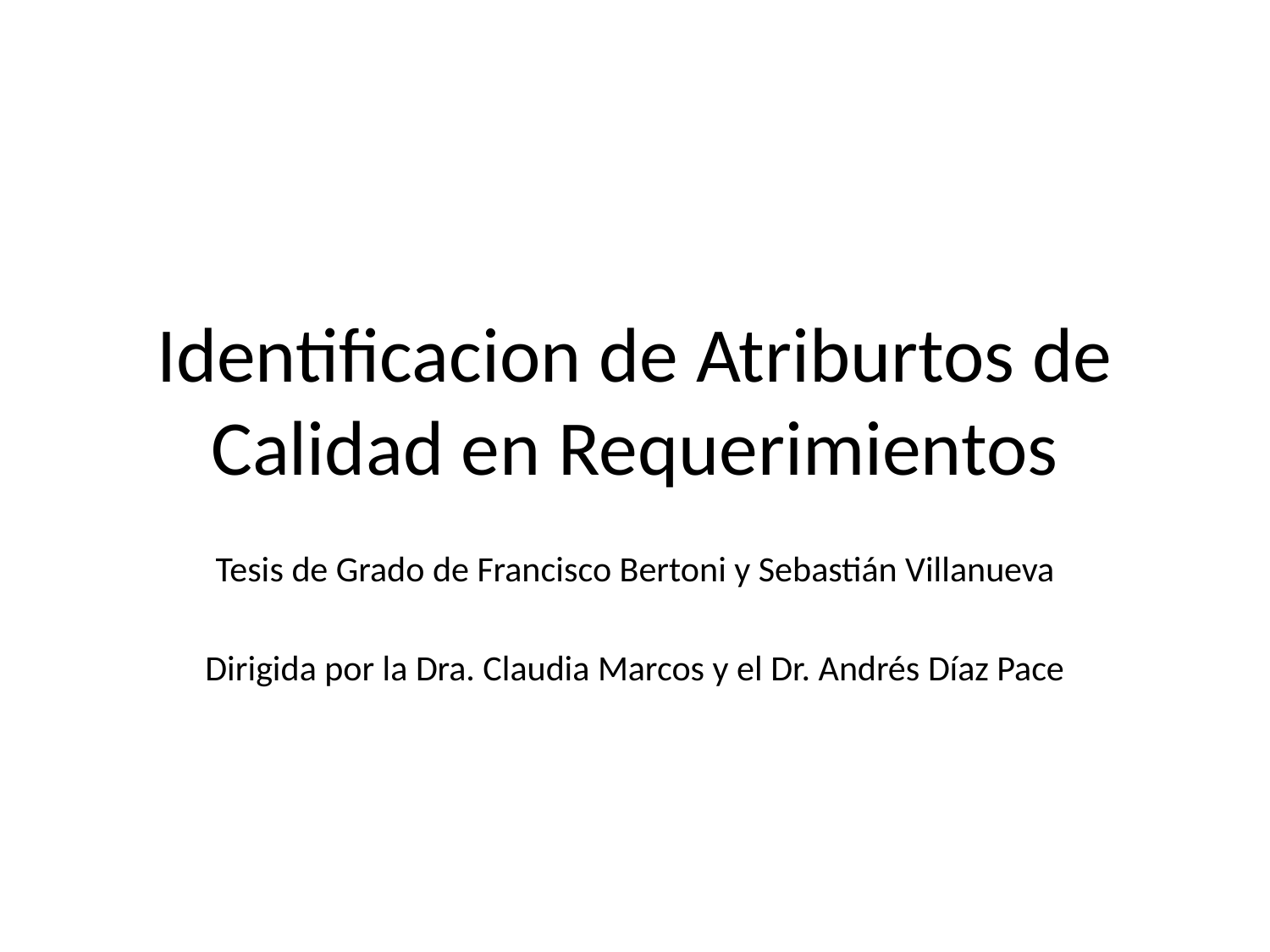

# Identificacion de Atriburtos de Calidad en Requerimientos
Tesis de Grado de Francisco Bertoni y Sebastián Villanueva

Dirigida por la Dra. Claudia Marcos y el Dr. Andrés Díaz Pace